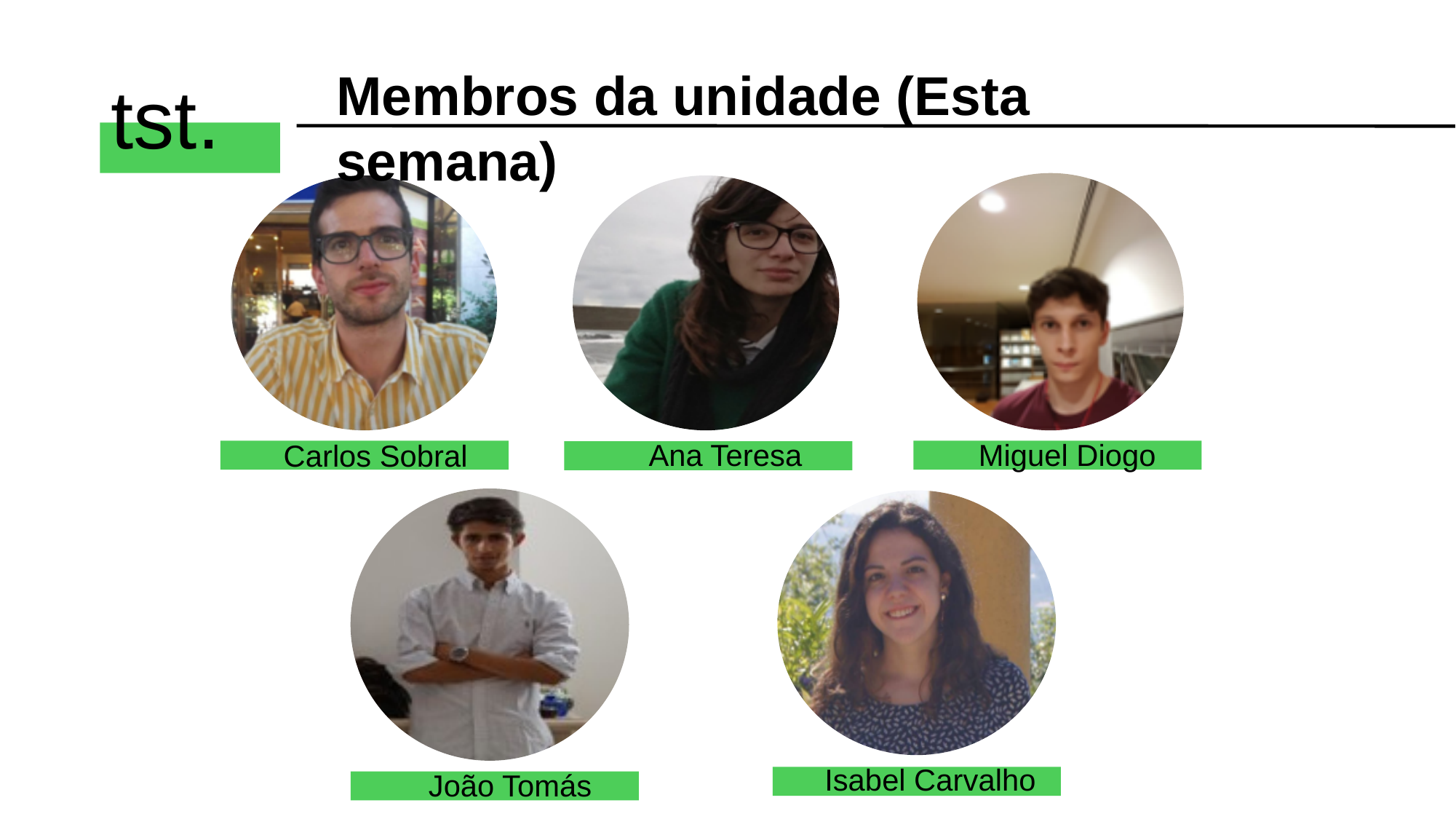

# tst.
Membros da unidade (Esta semana)

Ana Teresa
Miguel Diogo
Carlos Sobral

Isabel Carvalho
João Tomás